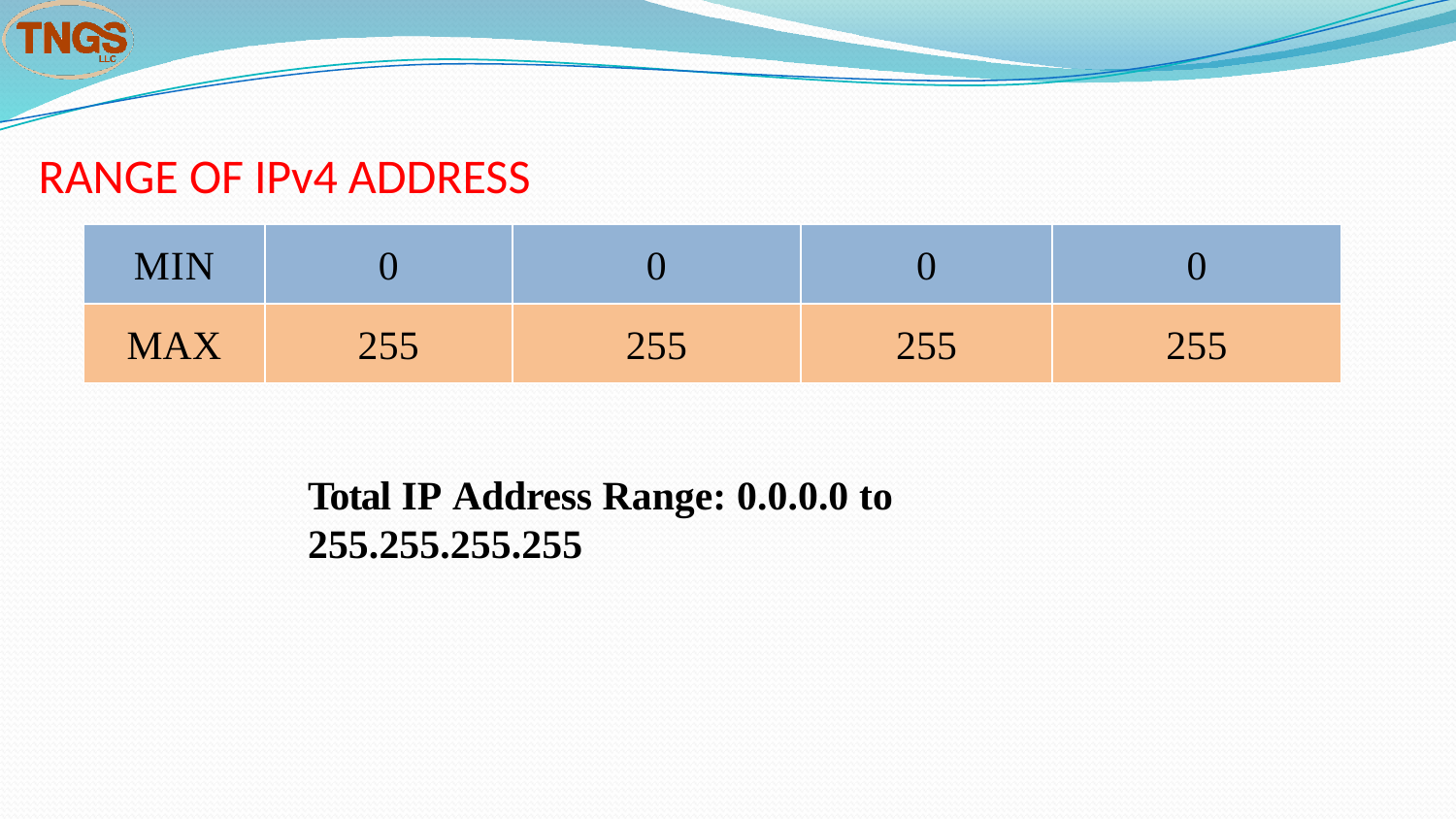

# RANGE OF IPv4 ADDRESS
| MIN | 0 | 0 | 0 | 0 |
| --- | --- | --- | --- | --- |
| MAX | 255 | 255 | 255 | 255 |
Total IP Address Range: 0.0.0.0 to 255.255.255.255